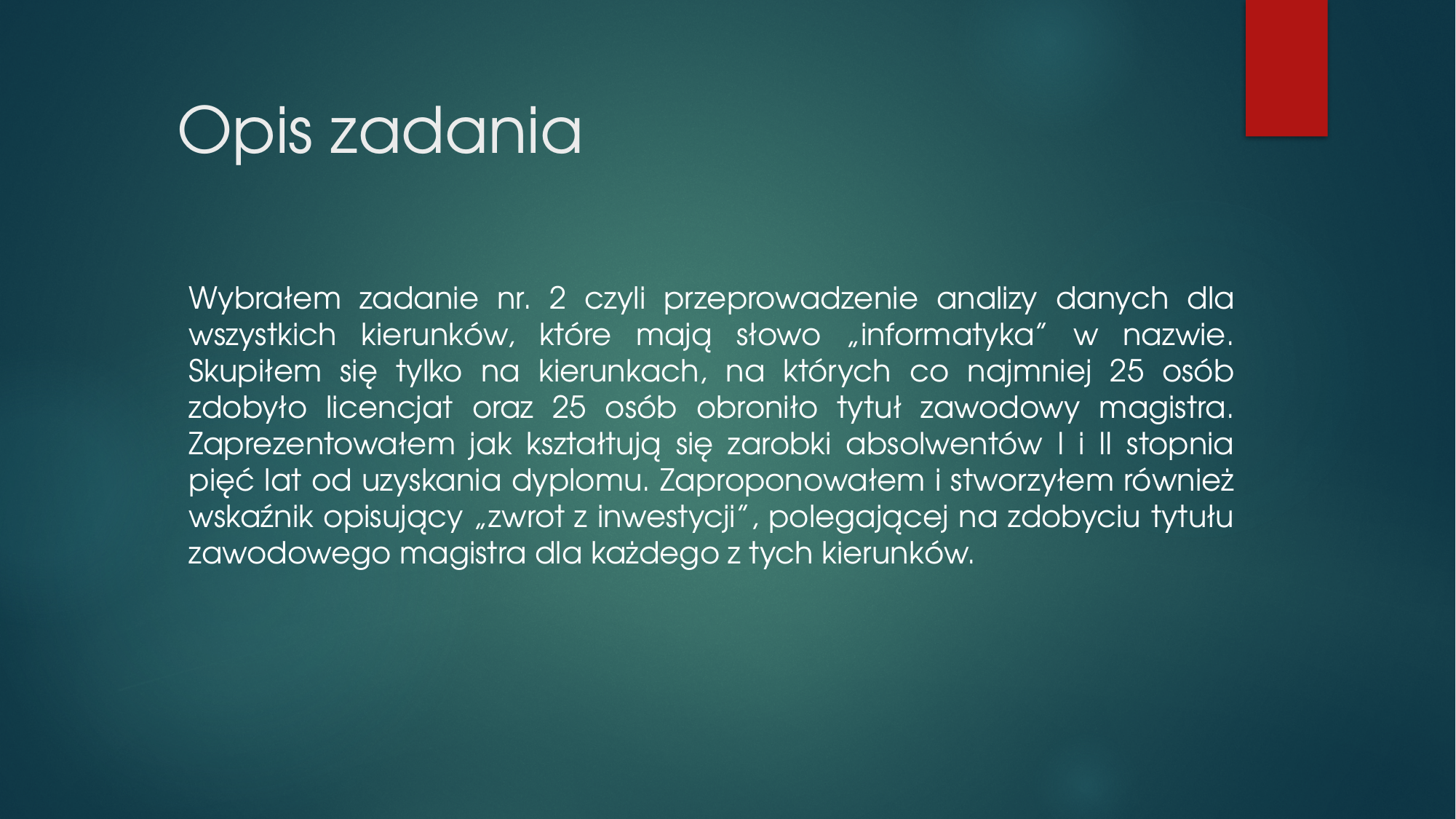

# Opis zadania
Wybrałem zadanie nr. 2 czyli przeprowadzenie analizy danych dla wszystkich kierunków, które mają słowo „informatyka” w nazwie. Skupiłem się tylko na kierunkach, na których co najmniej 25 osób zdobyło licencjat oraz 25 osób obroniło tytuł zawodowy magistra. Zaprezentowałem jak kształtują się zarobki absolwentów I i II stopnia pięć lat od uzyskania dyplomu. Zaproponowałem i stworzyłem również wskaźnik opisujący „zwrot z inwestycji”, polegającej na zdobyciu tytułu zawodowego magistra dla każdego z tych kierunków.